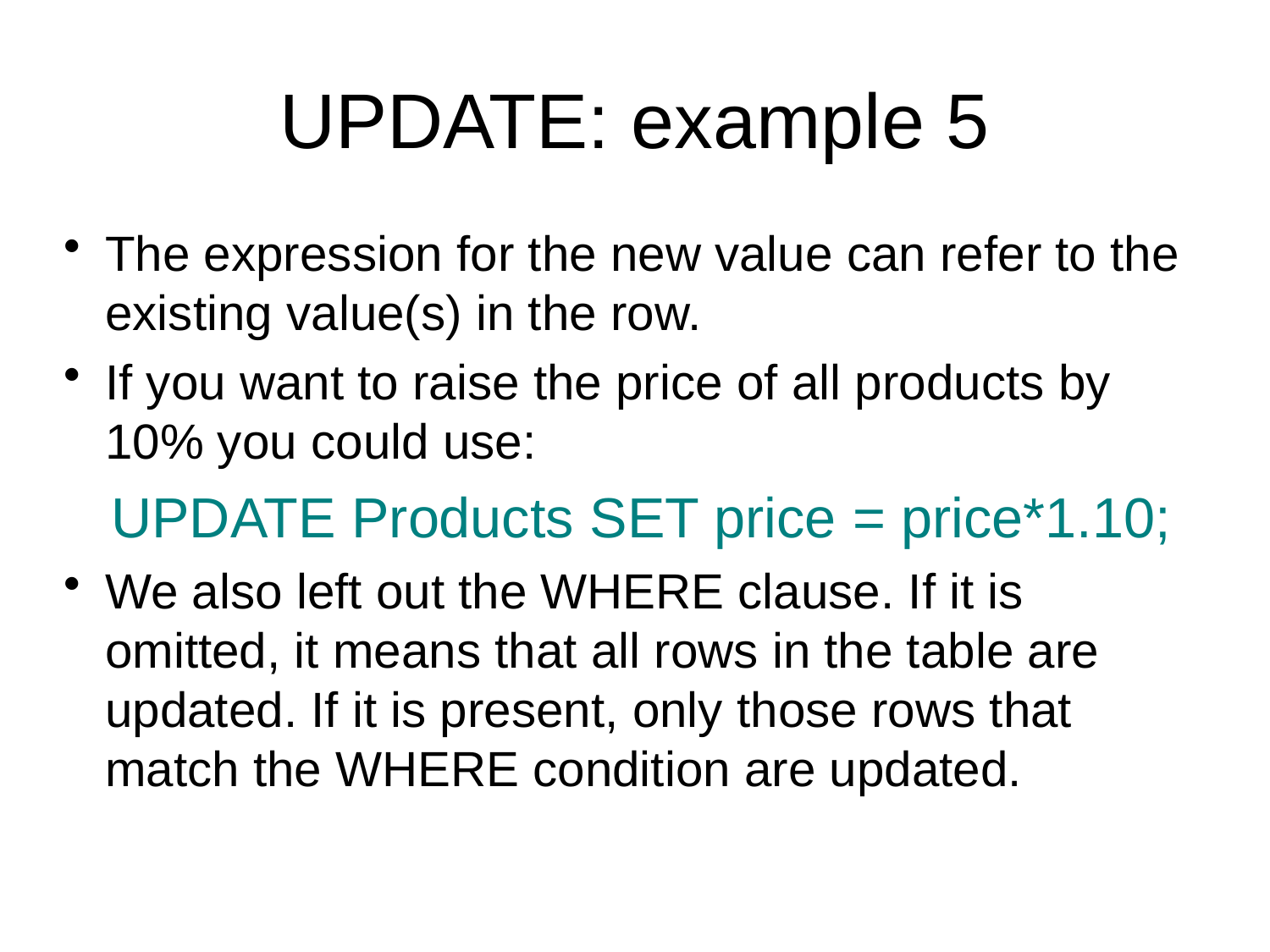

UPDATE: example 5
The expression for the new value can refer to the existing value(s) in the row.
If you want to raise the price of all products by 10% you could use:
	UPDATE Products SET price = price*1.10;
We also left out the WHERE clause. If it is omitted, it means that all rows in the table are updated. If it is present, only those rows that match the WHERE condition are updated.